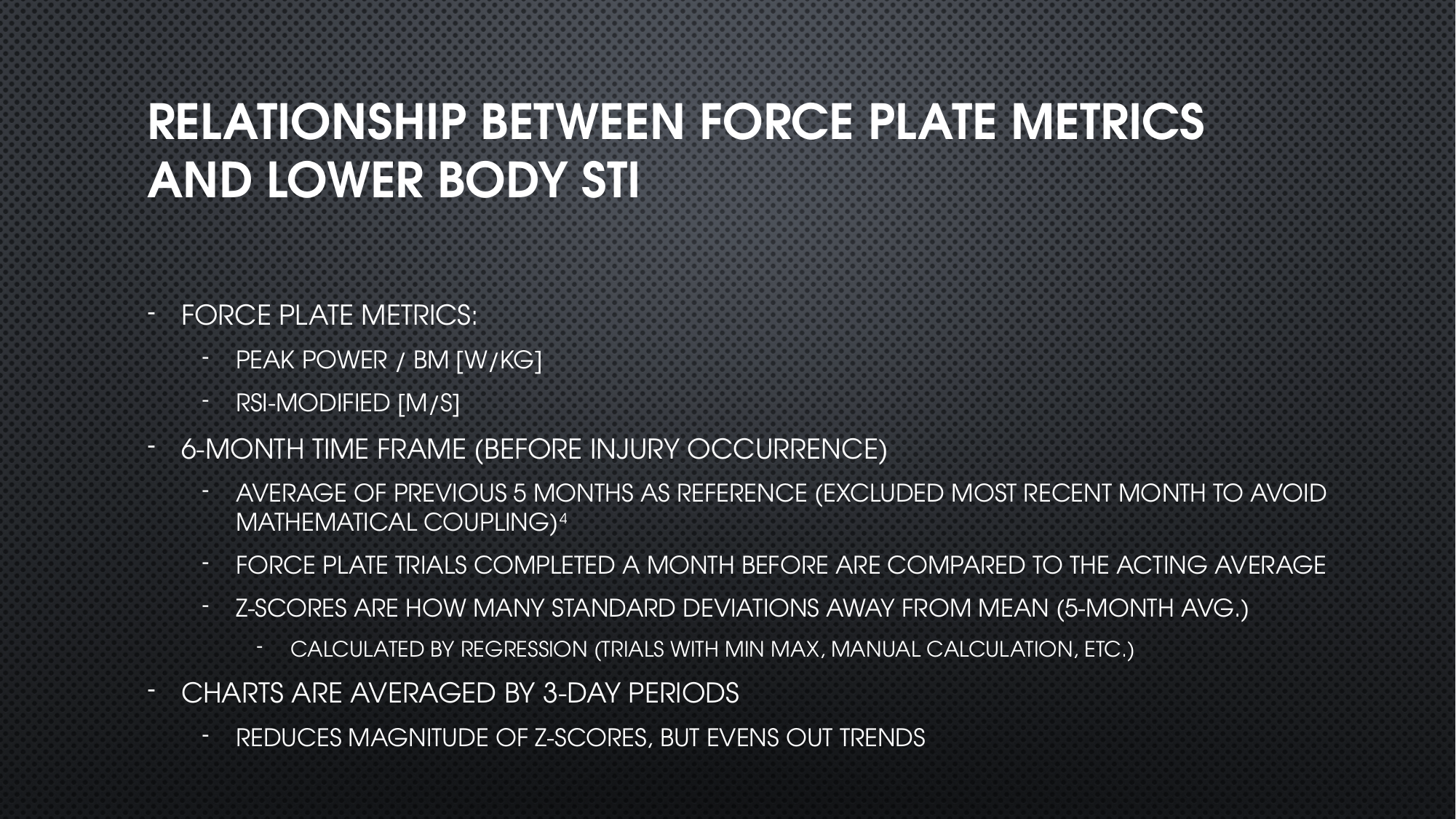

# Relationship between Force Plate Metrics and lower body STI
Force Plate Metrics:
Peak Power / BM [W/kg]
RSI-modified [m/s]
6-month time frame (before injury occurrence)
Average of previous 5 months as reference (excluded most recent month to avoid mathematical coupling)4
Force plate trials completed a month before are compared to the acting average
Z-scores are how many standard deviations away from mean (5-month avg.)
Calculated by regression (trials with min max, manual calculation, etc.)
Charts are Averaged by 3-day periods
Reduces magnitude of Z-scores, but evens out trends